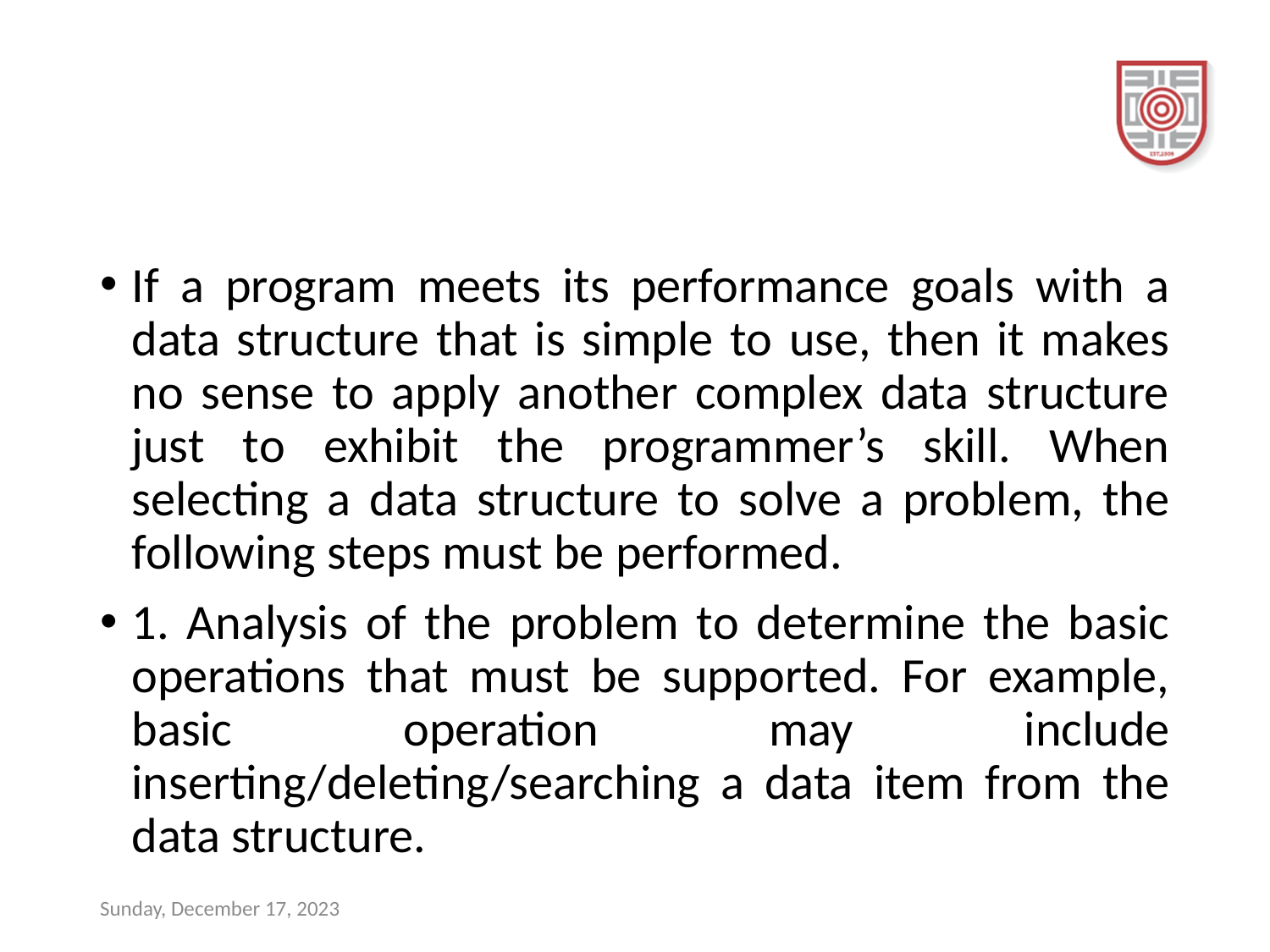

#
If a program meets its performance goals with a data structure that is simple to use, then it makes no sense to apply another complex data structure just to exhibit the programmer’s skill. When selecting a data structure to solve a problem, the following steps must be performed.
1. Analysis of the problem to determine the basic operations that must be supported. For example, basic operation may include inserting/deleting/searching a data item from the data structure.
Sunday, December 17, 2023